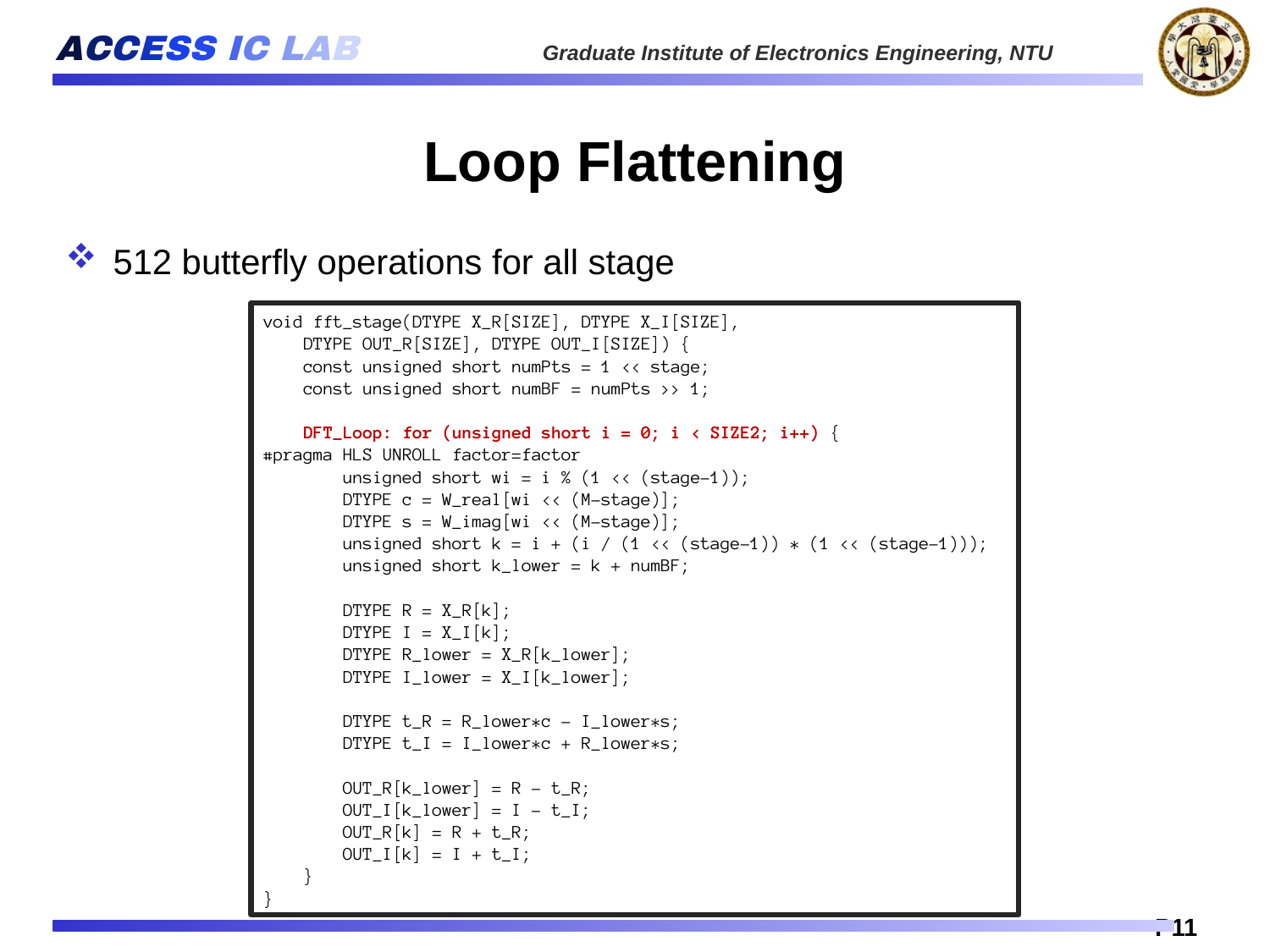

# Loop Flattening
512 butterfly operations for all stage
void fft_stage(DTYPE X_R[SIZE], DTYPE X_I[SIZE],
    DTYPE OUT_R[SIZE], DTYPE OUT_I[SIZE]) {
    const unsigned short numPts = 1 << stage;
    const unsigned short numBF = numPts >> 1;

    DFT_Loop: for (unsigned short i = 0; i < SIZE2; i++) {
#pragma HLS UNROLL factor=factor
        unsigned short wi = i % (1 << (stage-1));
        DTYPE c = W_real[wi << (M-stage)];
        DTYPE s = W_imag[wi << (M-stage)];
        unsigned short k = i + (i / (1 << (stage-1)) * (1 << (stage-1)));
        unsigned short k_lower = k + numBF;

        DTYPE R = X_R[k];
        DTYPE I = X_I[k];
        DTYPE R_lower = X_R[k_lower];
        DTYPE I_lower = X_I[k_lower];

        DTYPE t_R = R_lower*c - I_lower*s;
        DTYPE t_I = I_lower*c + R_lower*s;

        OUT_R[k_lower] = R - t_R;
        OUT_I[k_lower] = I - t_I;
        OUT_R[k] = R + t_R;
        OUT_I[k] = I + t_I;
    }
}